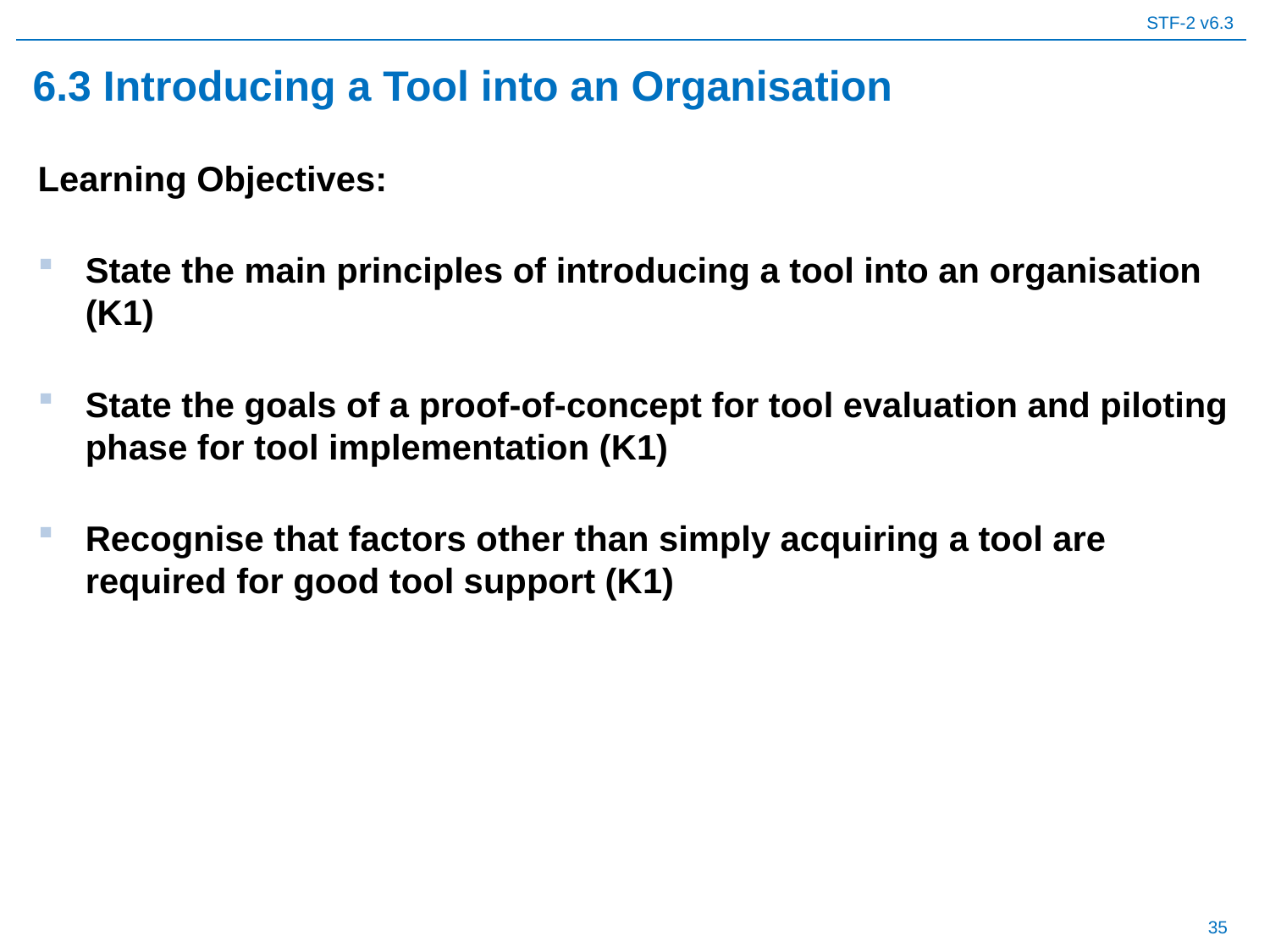

# 6.3 Introducing a Tool into an Organisation
Learning Objectives:
State the main principles of introducing a tool into an organisation (K1)
State the goals of a proof-of-concept for tool evaluation and piloting phase for tool implementation (K1)
Recognise that factors other than simply acquiring a tool are required for good tool support (K1)